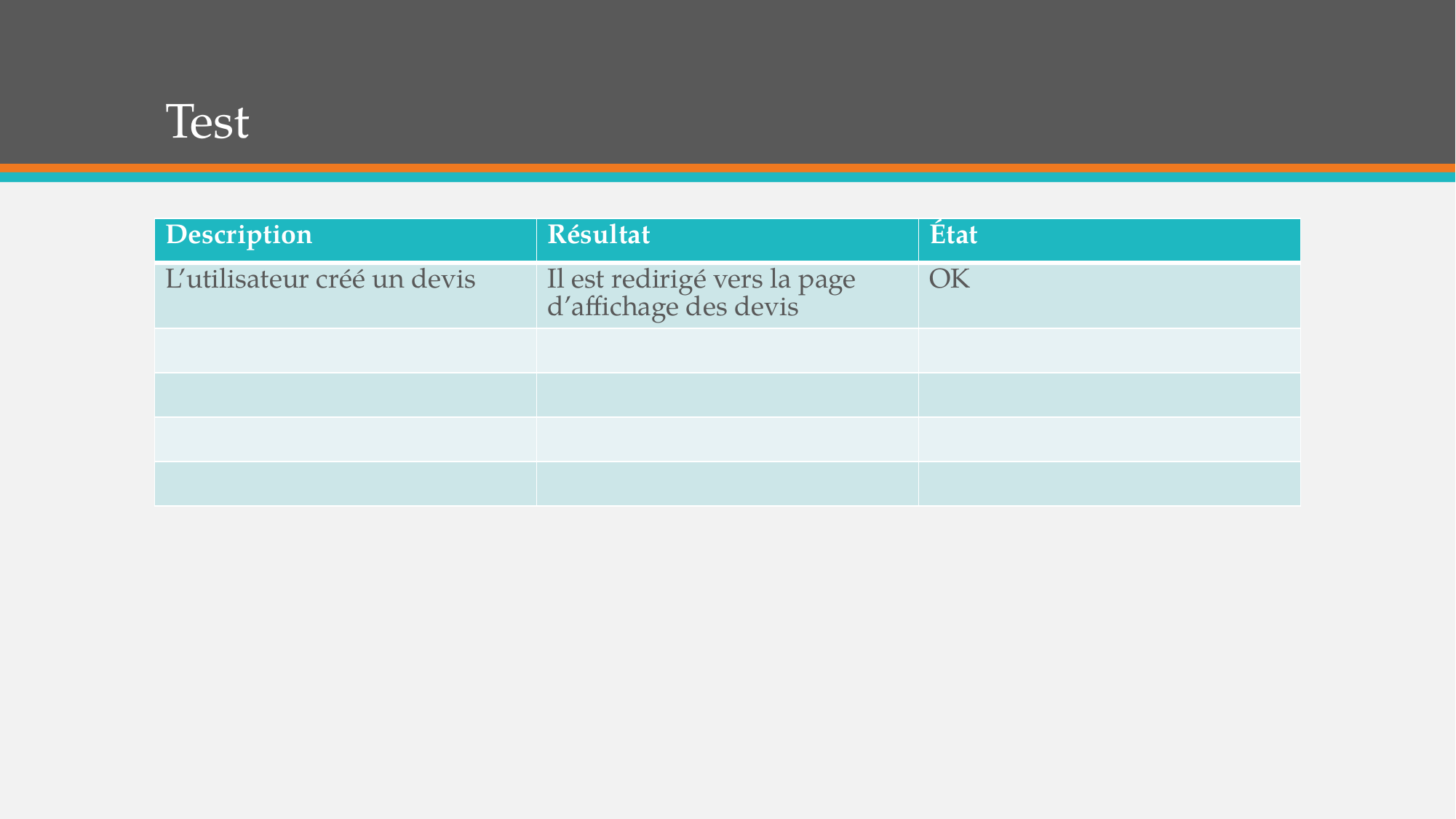

# Test
| Description | Résultat | État |
| --- | --- | --- |
| L’utilisateur créé un devis | Il est redirigé vers la page d’affichage des devis | OK |
|  |  |  |
|  |  |  |
|  |  |  |
|  |  |  |